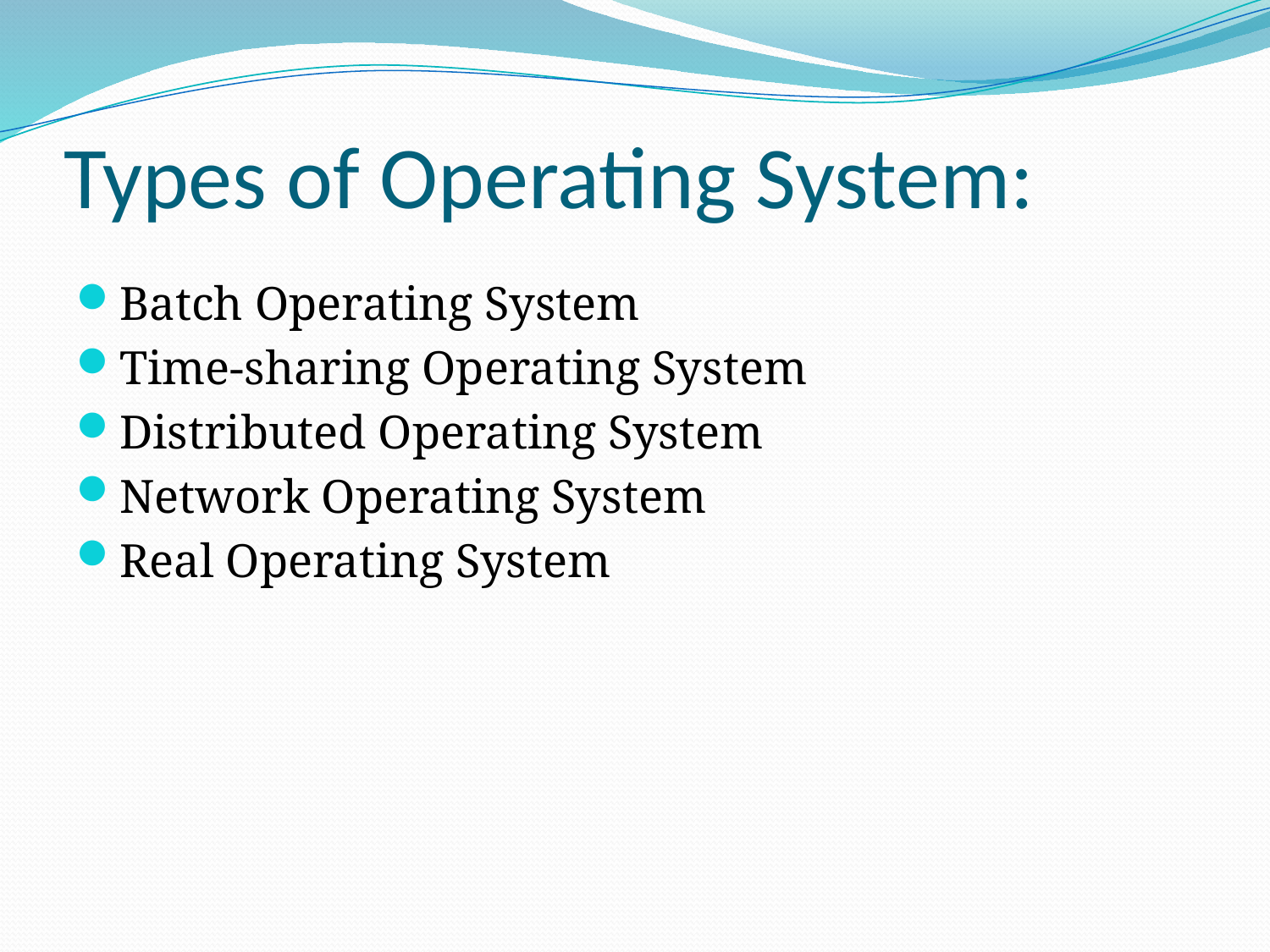

# Types of Operating System:
Batch Operating System
Time-sharing Operating System
Distributed Operating System
Network Operating System
Real Operating System